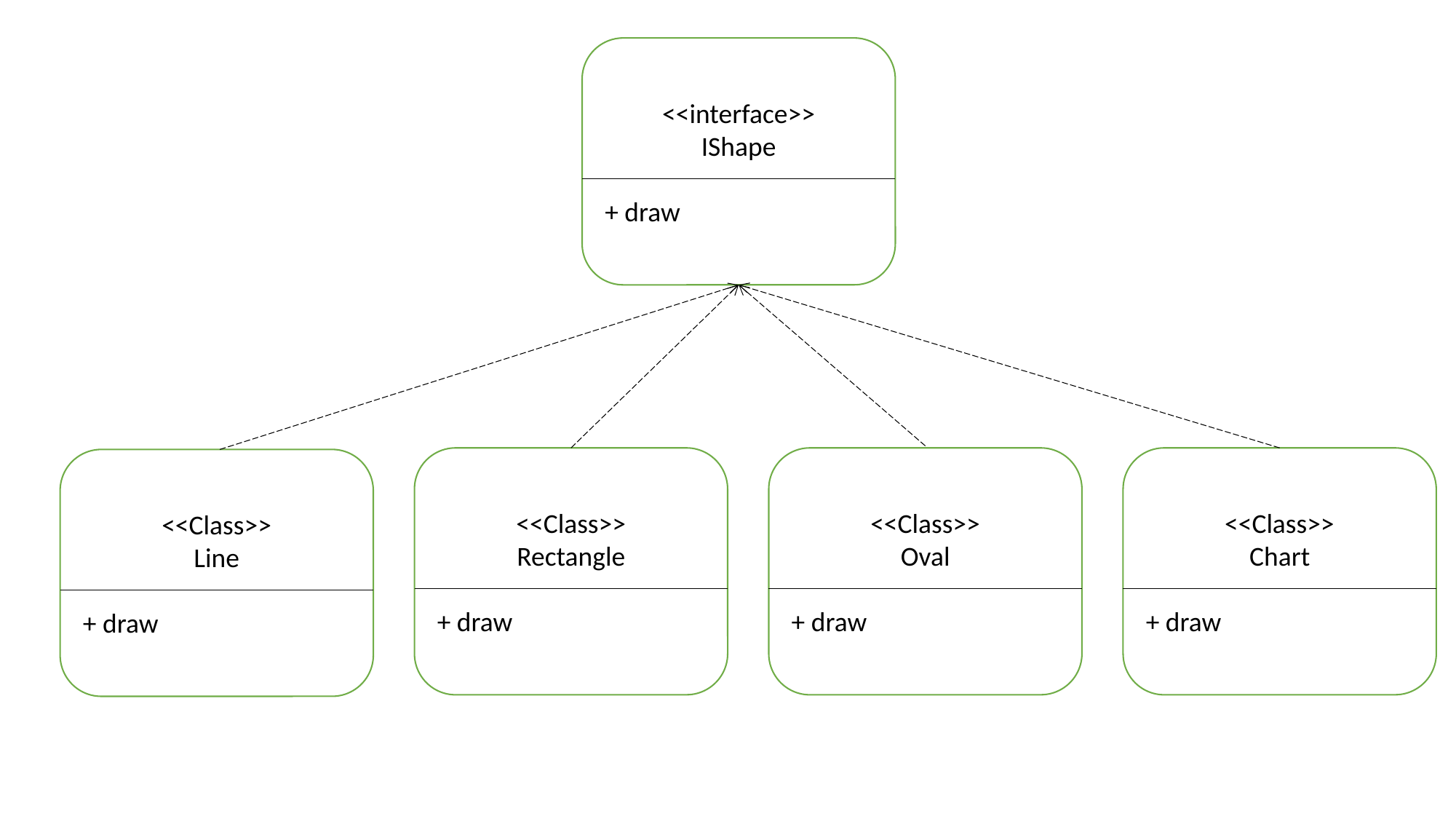

<<interface>>
IShape

+ draw
<<Class>>
Rectangle

+ draw
<<Class>>
Oval

+ draw
<<Class>>
Chart

+ draw
<<Class>>
Line

+ draw